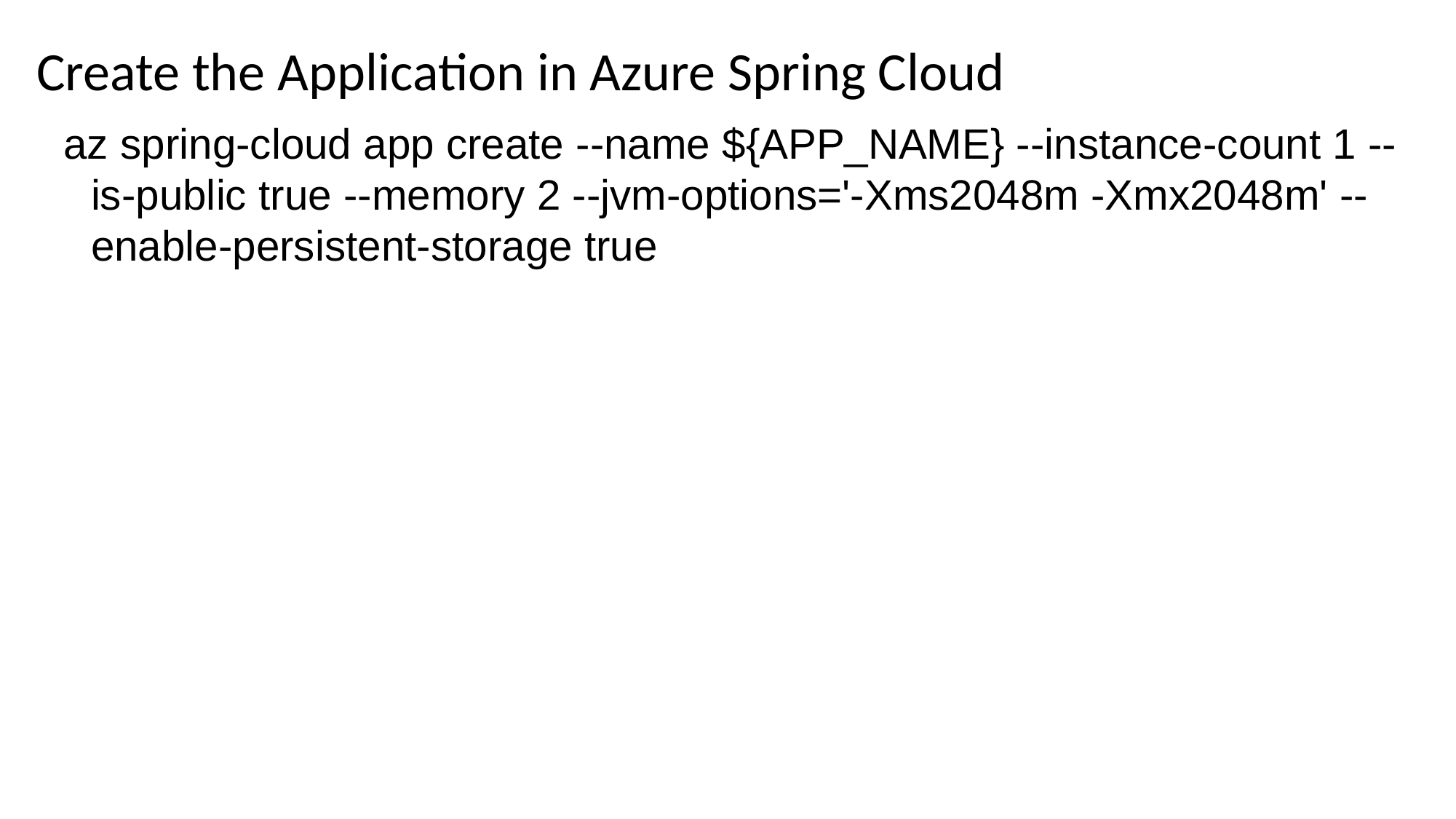

# Create the Application in Azure Spring Cloud
az spring-cloud app create --name ${APP_NAME} --instance-count 1 --is-public true --memory 2 --jvm-options='-Xms2048m -Xmx2048m' --enable-persistent-storage true